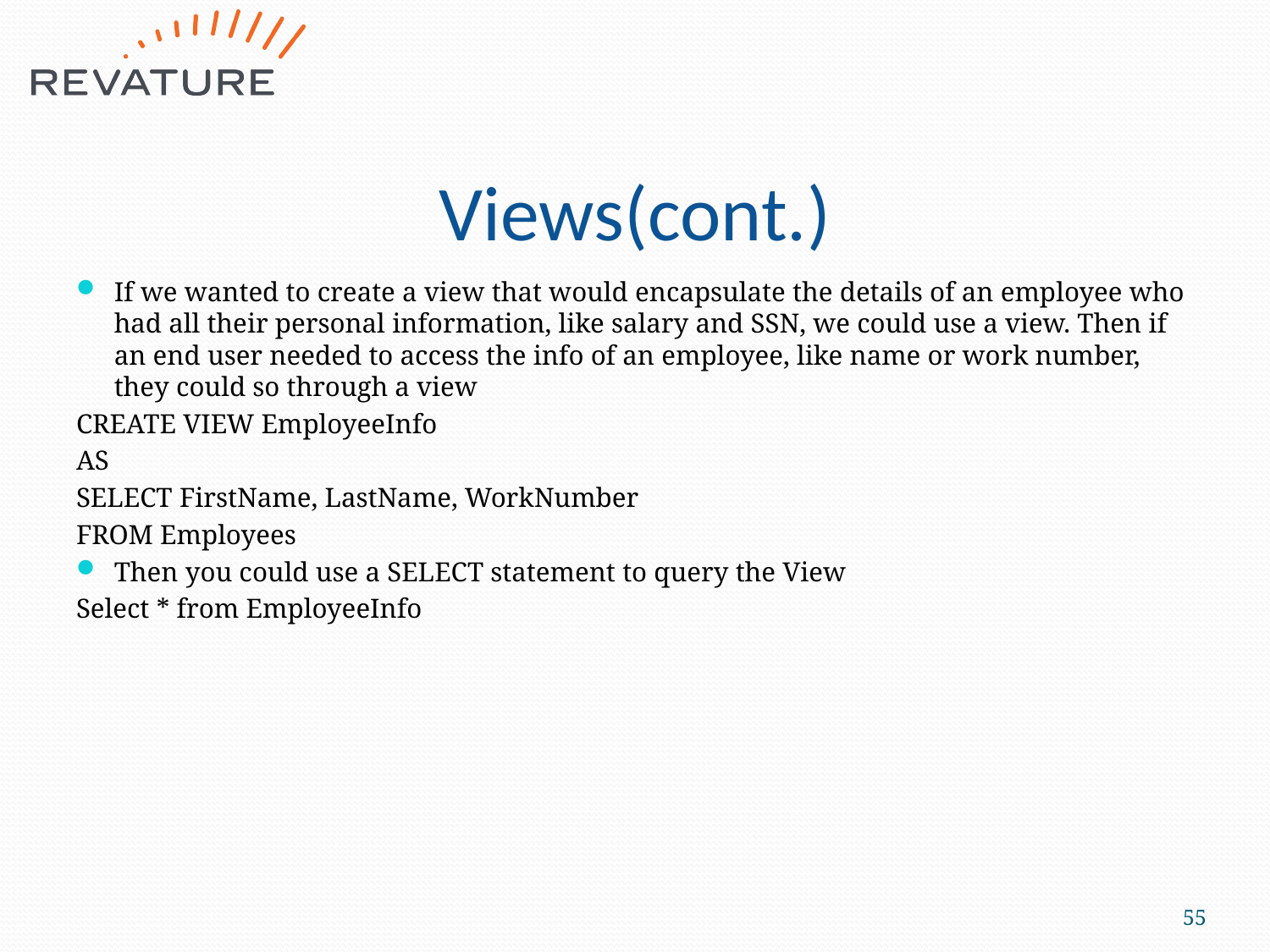

# Views(cont.)
If we wanted to create a view that would encapsulate the details of an employee who had all their personal information, like salary and SSN, we could use a view. Then if an end user needed to access the info of an employee, like name or work number, they could so through a view
CREATE VIEW EmployeeInfo
AS
SELECT FirstName, LastName, WorkNumber
FROM Employees
Then you could use a SELECT statement to query the View
Select * from EmployeeInfo

55